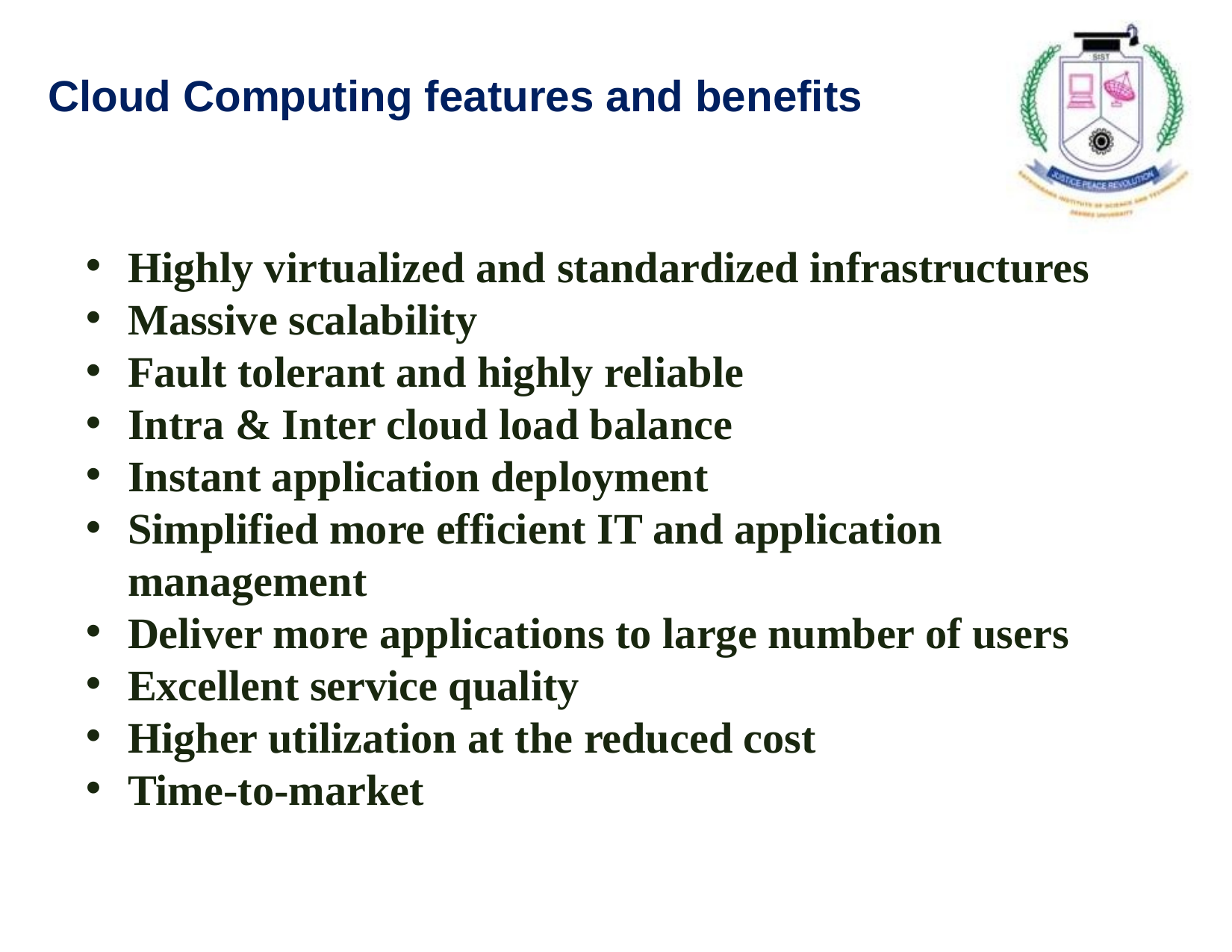

Cloud Computing features and benefits
Highly virtualized and standardized infrastructures
Massive scalability
Fault tolerant and highly reliable
Intra & Inter cloud load balance
Instant application deployment
Simplified more efficient IT and application management
Deliver more applications to large number of users
Excellent service quality
Higher utilization at the reduced cost
Time-to-market